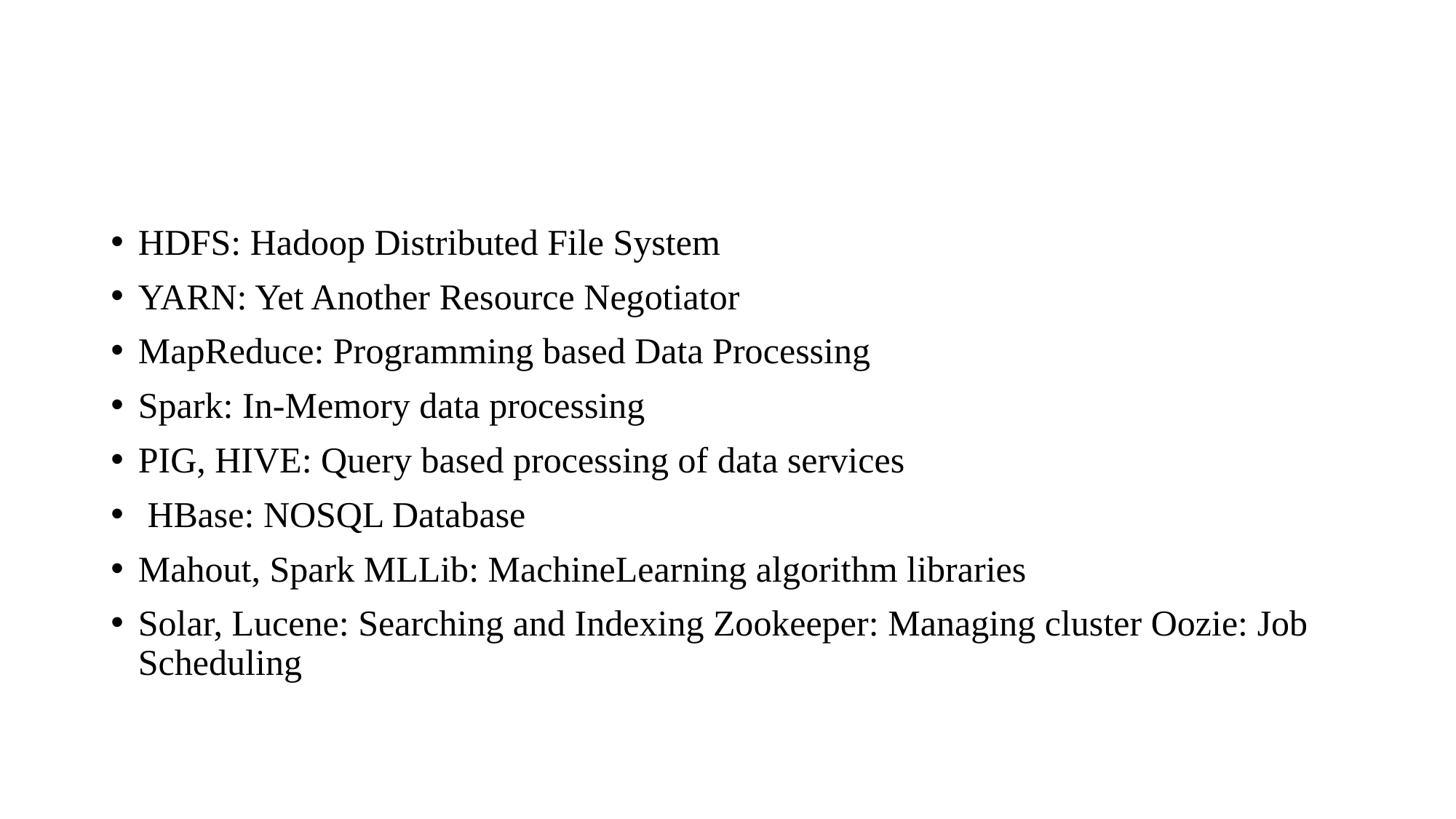

#
HDFS: Hadoop Distributed File System
YARN: Yet Another Resource Negotiator
MapReduce: Programming based Data Processing
Spark: In-Memory data processing
PIG, HIVE: Query based processing of data services
 HBase: NOSQL Database
Mahout, Spark MLLib: MachineLearning algorithm libraries
Solar, Lucene: Searching and Indexing Zookeeper: Managing cluster Oozie: Job Scheduling